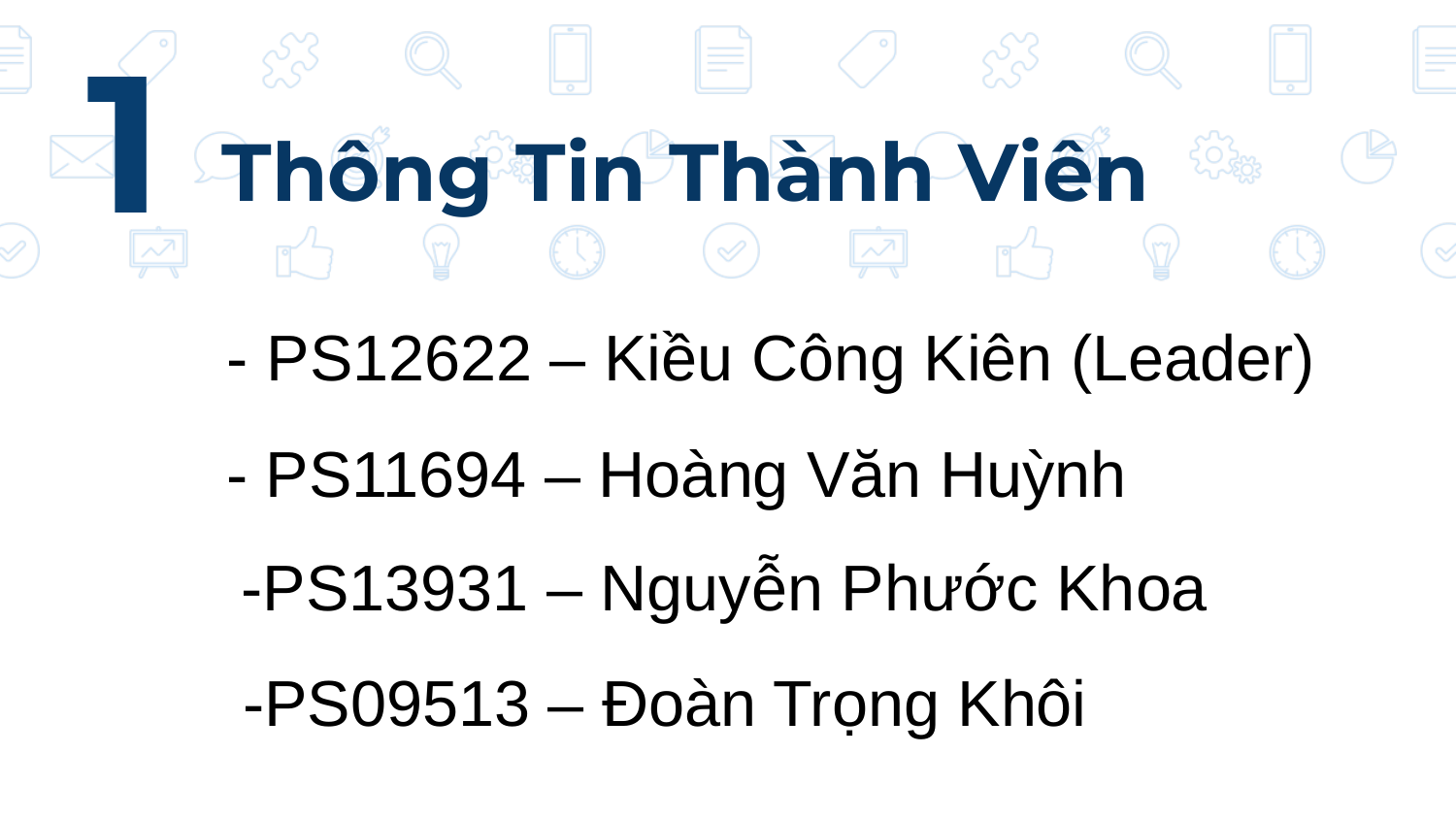

1

Thông Tin Thành Viên
- PS12622 – Kiều Công Kiên (Leader)
- PS11694 – Hoàng Văn Huỳnh
-PS13931 – Nguyễn Phước Khoa
-PS09513 – Đoàn Trọng Khôi